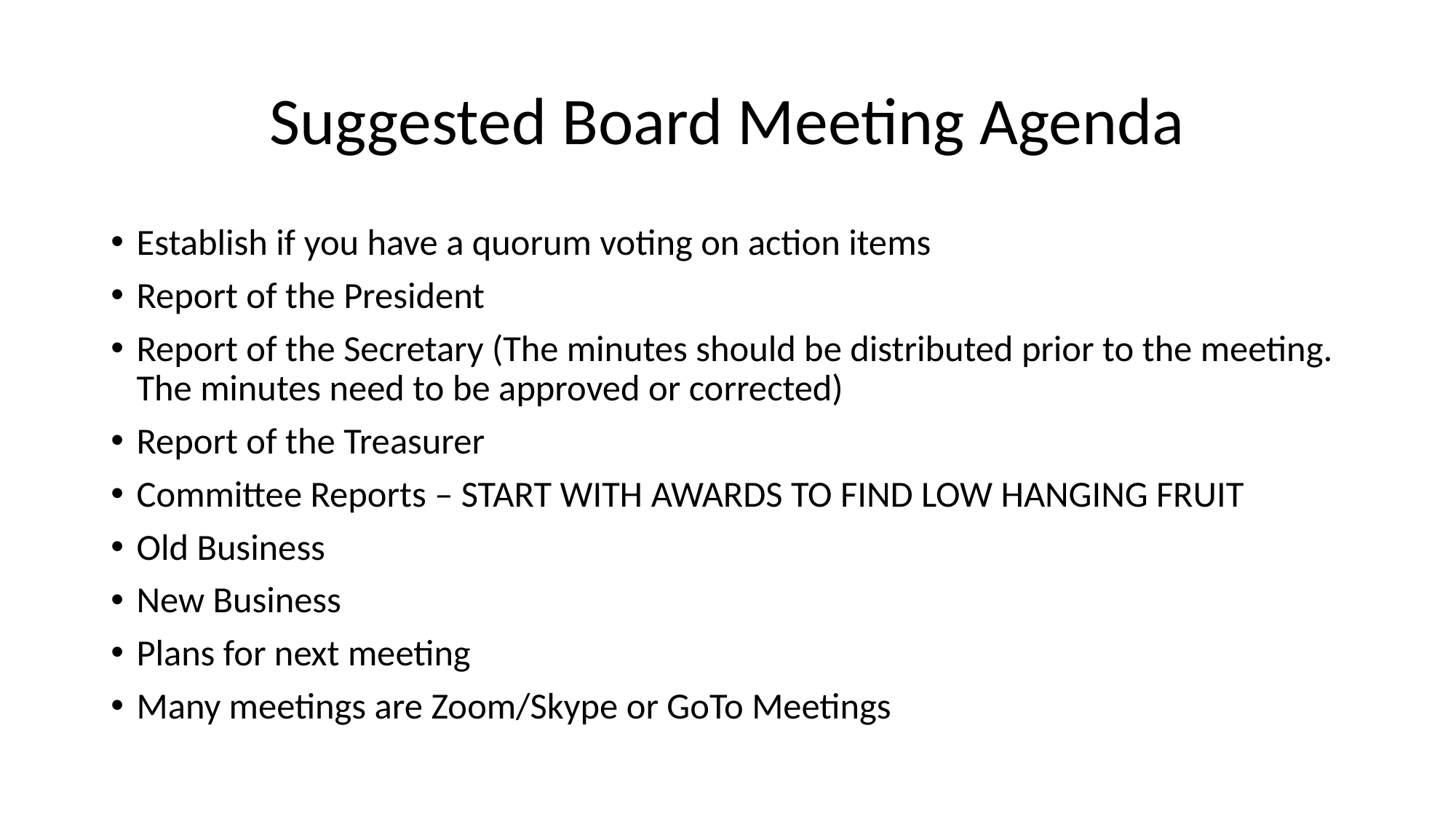

# Suggested Board Meeting Agenda
Establish if you have a quorum voting on action items
Report of the President
Report of the Secretary (The minutes should be distributed prior to the meeting. The minutes need to be approved or corrected)
Report of the Treasurer
Committee Reports – START WITH AWARDS TO FIND LOW HANGING FRUIT
Old Business
New Business
Plans for next meeting
Many meetings are Zoom/Skype or GoTo Meetings